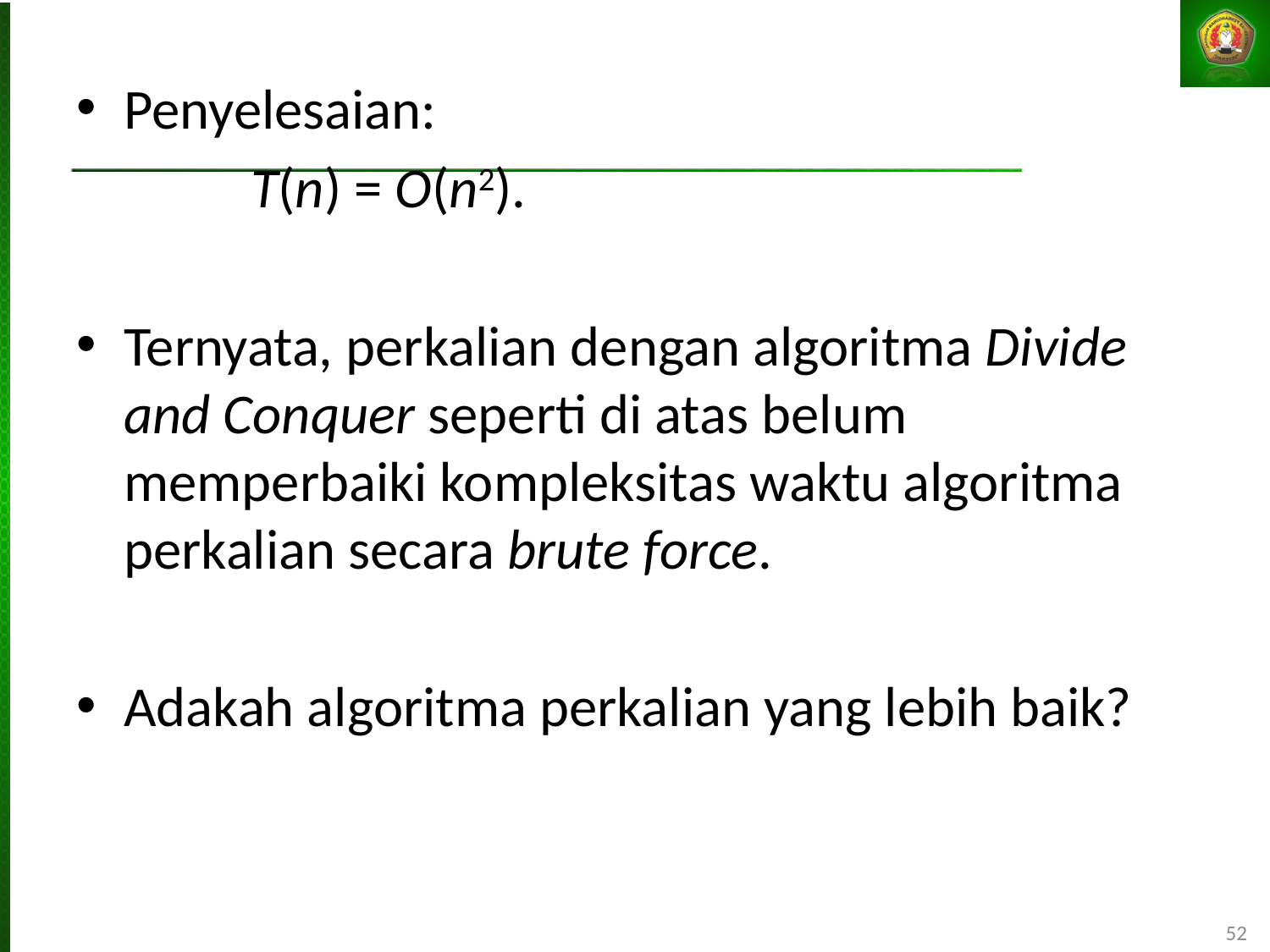

Penyelesaian:
		T(n) = O(n2).

Ternyata, perkalian dengan algoritma Divide and Conquer seperti di atas belum memperbaiki kompleksitas waktu algoritma perkalian secara brute force.

Adakah algoritma perkalian yang lebih baik?
52